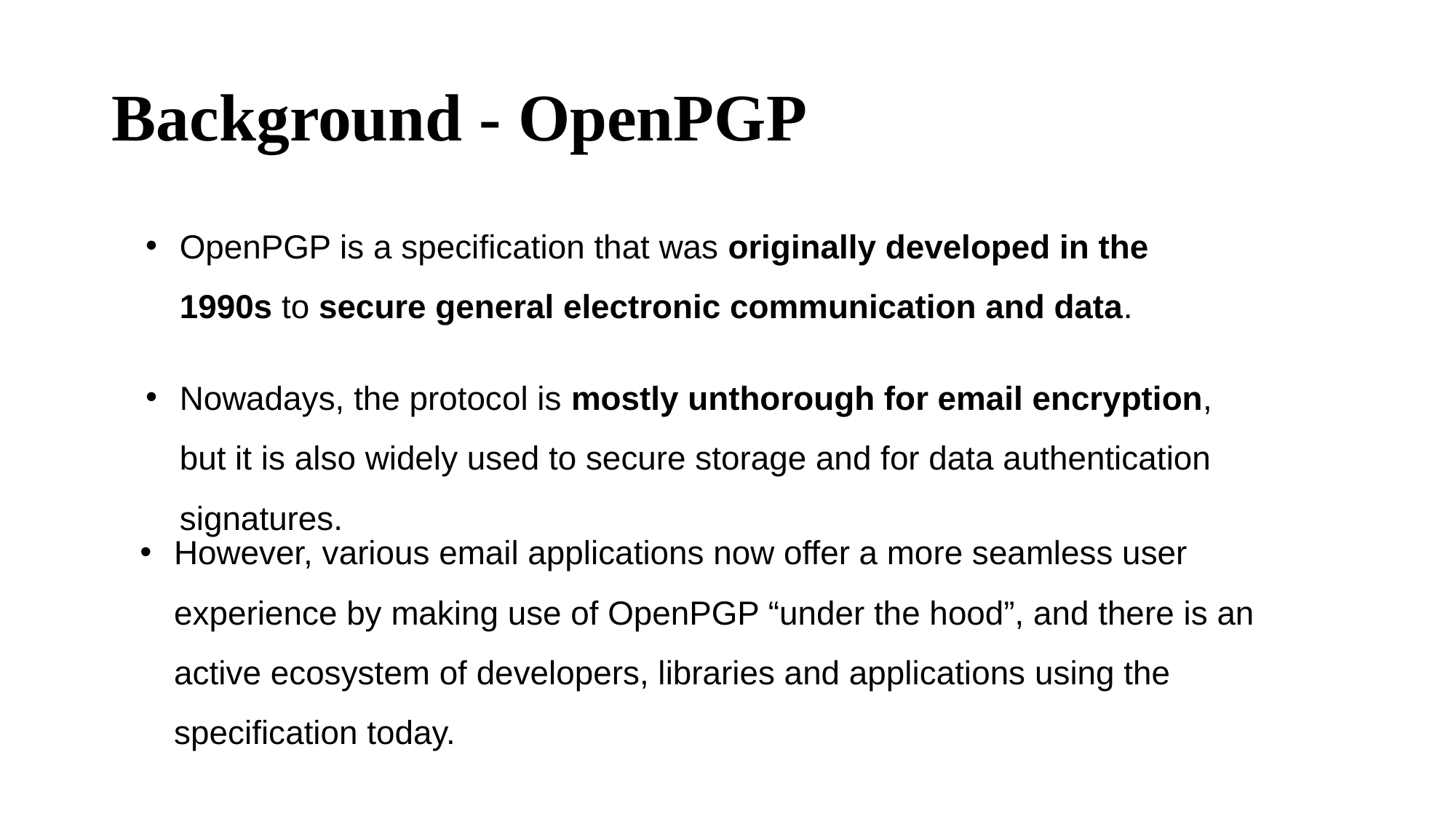

Background - OpenPGP
OpenPGP is a specification that was originally developed in the 1990s to secure general electronic communication and data.
Nowadays, the protocol is mostly unthorough for email encryption, but it is also widely used to secure storage and for data authentication signatures.

However, various email applications now offer a more seamless user experience by making use of OpenPGP “under the hood”, and there is an active ecosystem of developers, libraries and applications using the specification today.